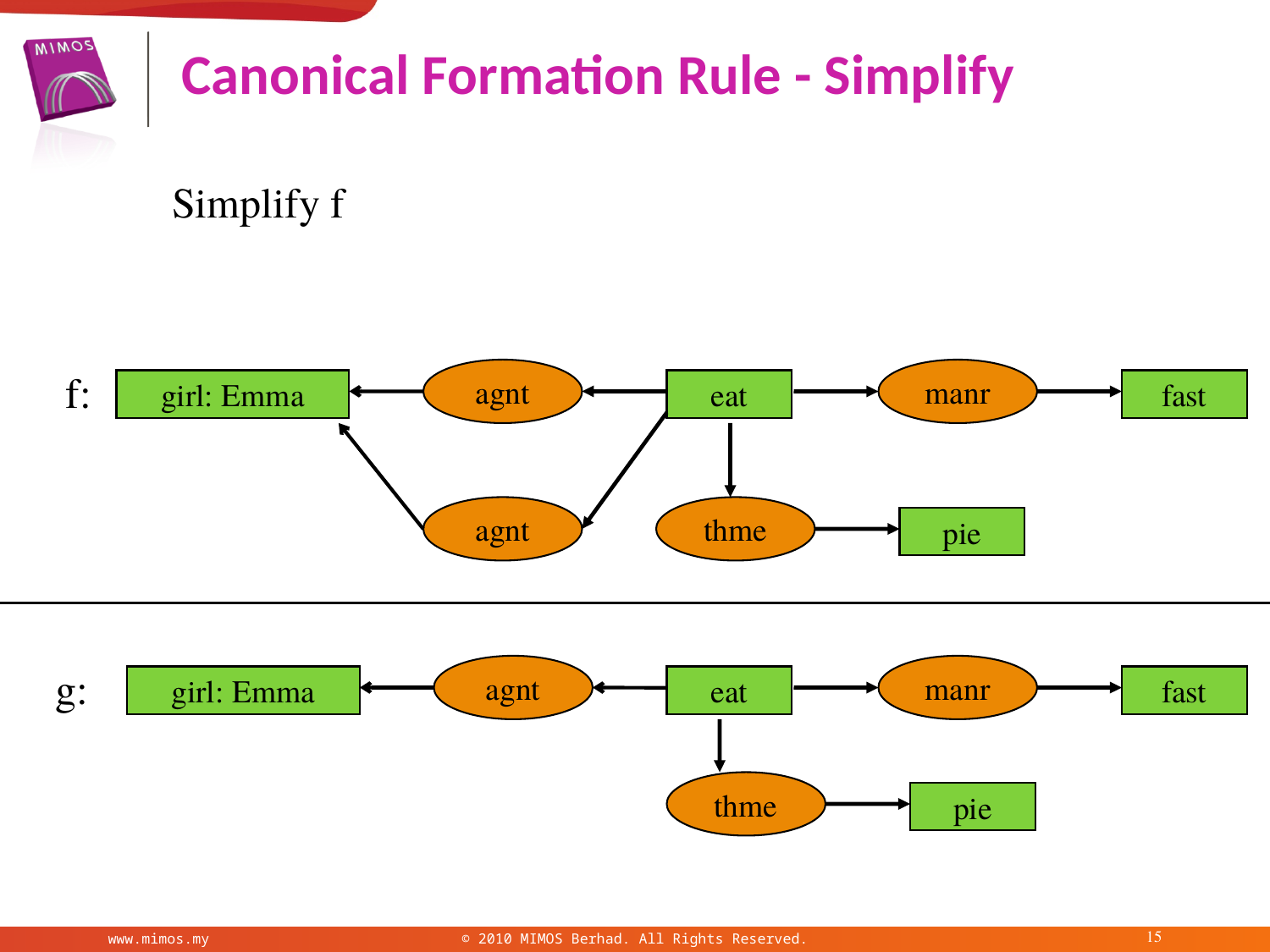

# Canonical Formation Rule - Simplify
Simplify f
f:
agnt
manr
girl: Emma
eat
fast

agnt
thme
pie

g:
agnt
manr
girl: Emma
eat
fast

thme
pie

15
www.mimos.my
© 2010 MIMOS Berhad. All Rights Reserved.